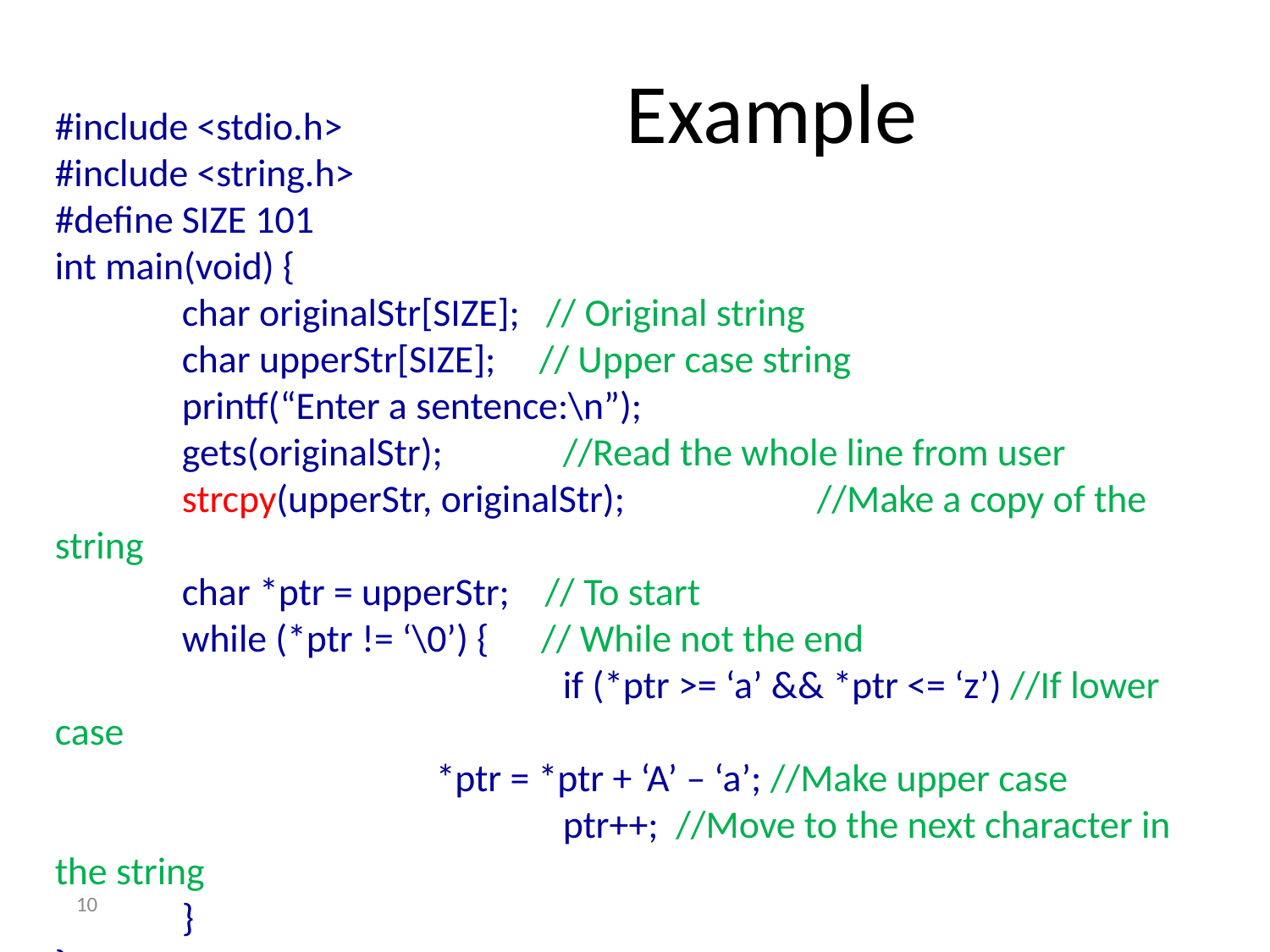

Example
#include <stdio.h>
#include <string.h>
#define SIZE 101
int main(void) {
	char originalStr[SIZE];   // Original string
	char upperStr[SIZE];     // Upper case string
	printf(“Enter a sentence:\n”);
	gets(originalStr); 	//Read the whole line from user
	strcpy(upperStr, originalStr);		//Make a copy of the string
	char *ptr = upperStr;    // To start
	while (*ptr != ‘\0’) {      // While not the end
				if (*ptr >= ‘a’ && *ptr <= ‘z’) //If lower case
			*ptr = *ptr + ‘A’ – ‘a’; //Make upper case
				ptr++;  //Move to the next character in the string
	}
}
10